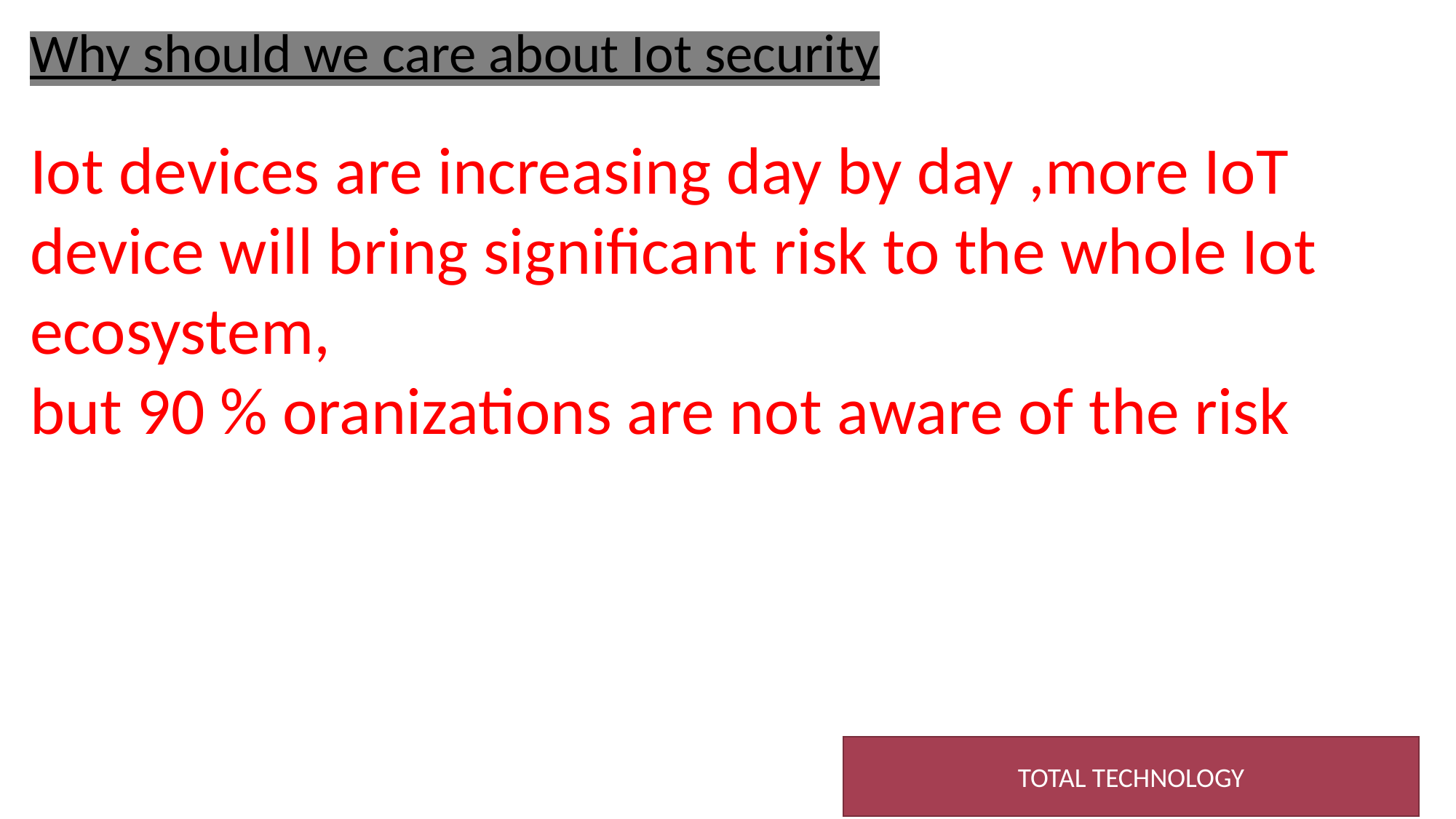

Why should we care about Iot security

Iot devices are increasing day by day ,more IoT device will bring significant risk to the whole Iot ecosystem,
but 90 % oranizations are not aware of the risk

TOTAL TECHNOLOGY
2